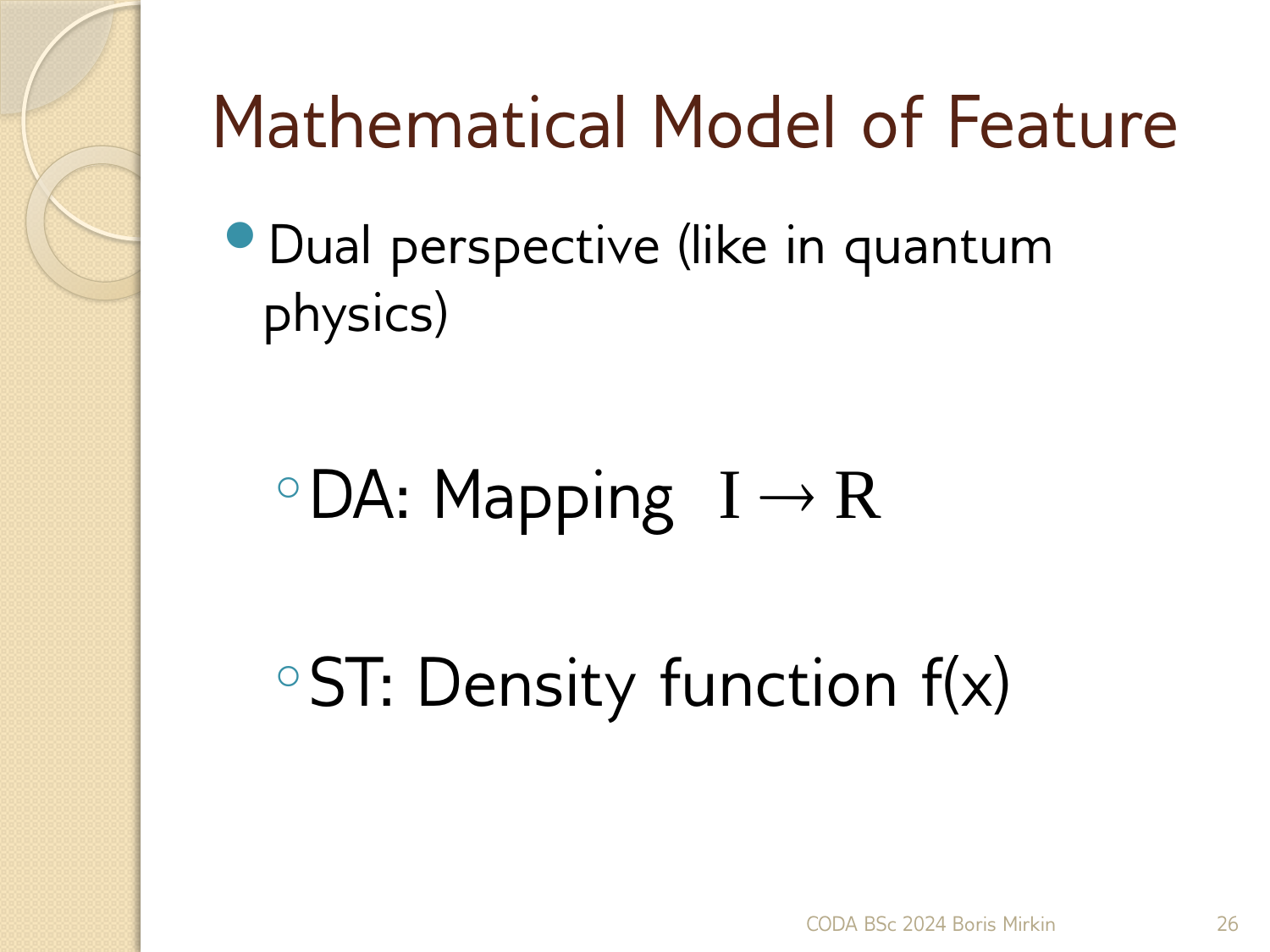

# Mathematical Model of Feature
Dual perspective (like in quantum physics)

DA: Mapping  I → R

ST: Density function f(x)
CODA BSc 2024 Boris Mirkin
26